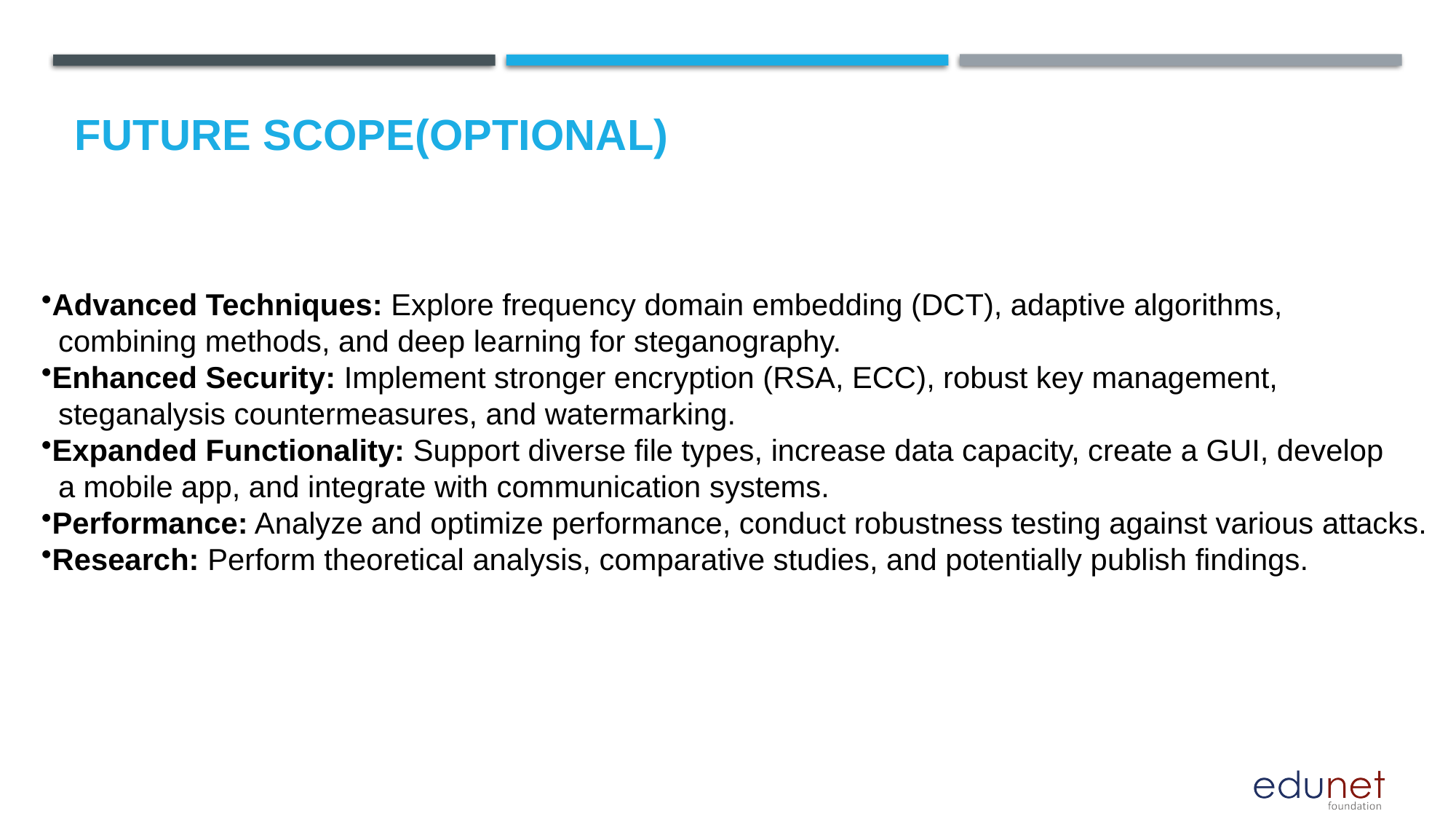

Future scope(optional)
Advanced Techniques: Explore frequency domain embedding (DCT), adaptive algorithms,
  combining methods, and deep learning for steganography.
Enhanced Security: Implement stronger encryption (RSA, ECC), robust key management,
  steganalysis countermeasures, and watermarking.
Expanded Functionality: Support diverse file types, increase data capacity, create a GUI, develop
  a mobile app, and integrate with communication systems.
Performance: Analyze and optimize performance, conduct robustness testing against various attacks.
Research: Perform theoretical analysis, comparative studies, and potentially publish findings.